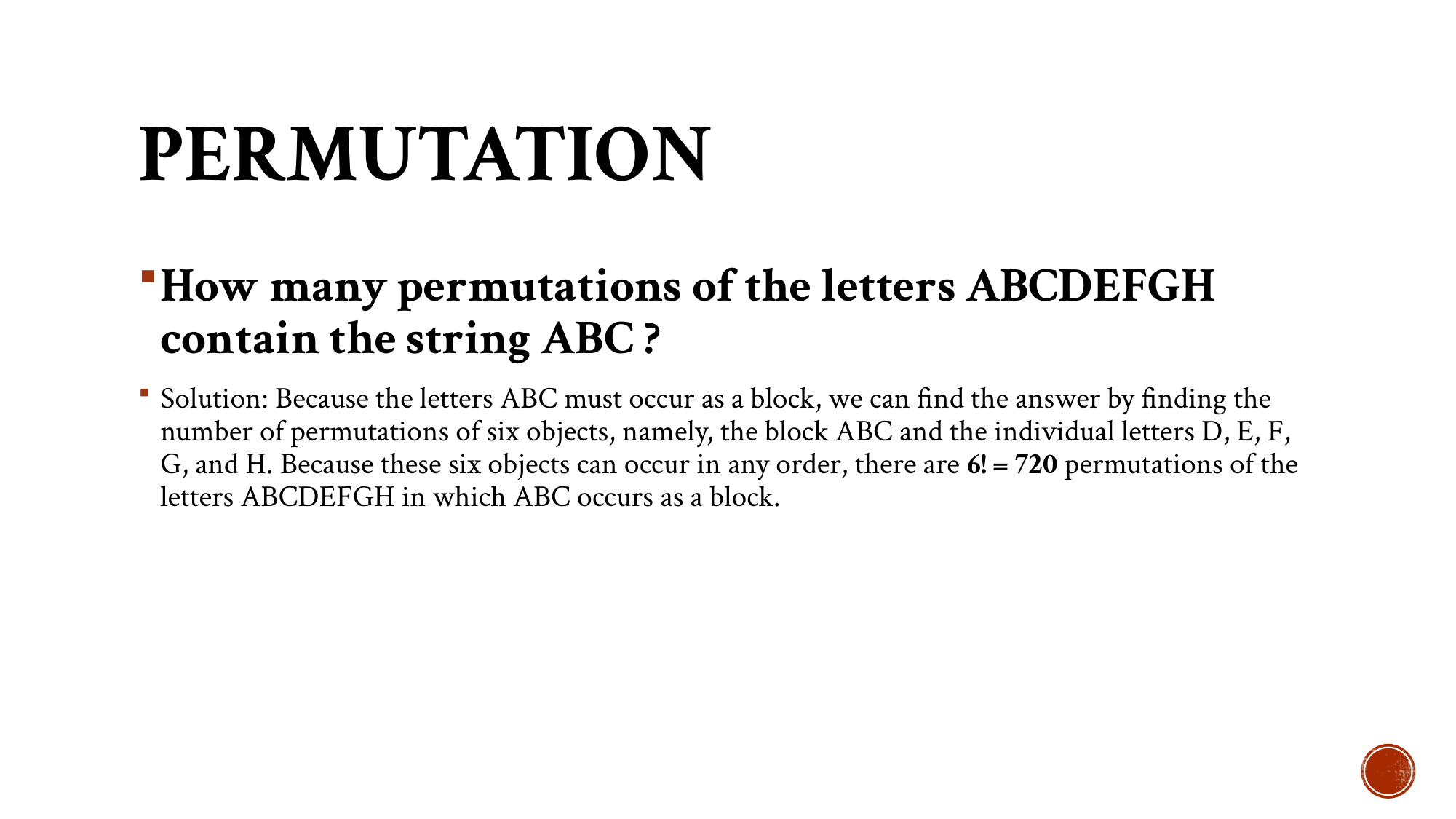

# permutation
How many permutations of the letters ABCDEFGH contain the string ABC ?
Solution: Because the letters ABC must occur as a block, we can find the answer by finding the number of permutations of six objects, namely, the block ABC and the individual letters D, E, F, G, and H. Because these six objects can occur in any order, there are 6! = 720 permutations of the letters ABCDEFGH in which ABC occurs as a block.